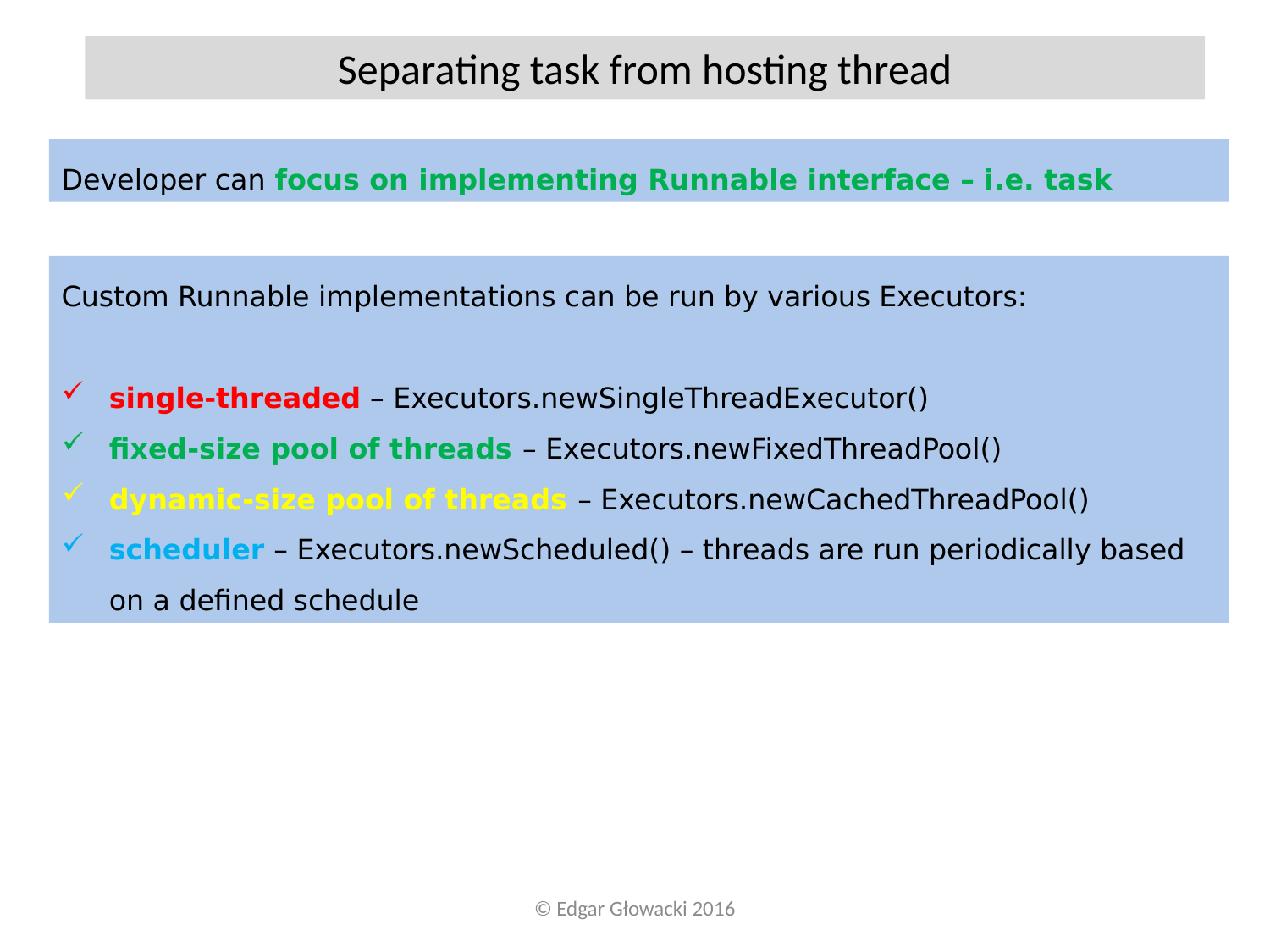

Separating task from hosting thread
Developer can focus on implementing Runnable interface – i.e. task
Custom Runnable implementations can be run by various Executors:

single-threaded – Executors.newSingleThreadExecutor()
fixed-size pool of threads – Executors.newFixedThreadPool()
dynamic-size pool of threads – Executors.newCachedThreadPool()
scheduler – Executors.newScheduled() – threads are run periodically based on a defined schedule
© Edgar Głowacki 2016